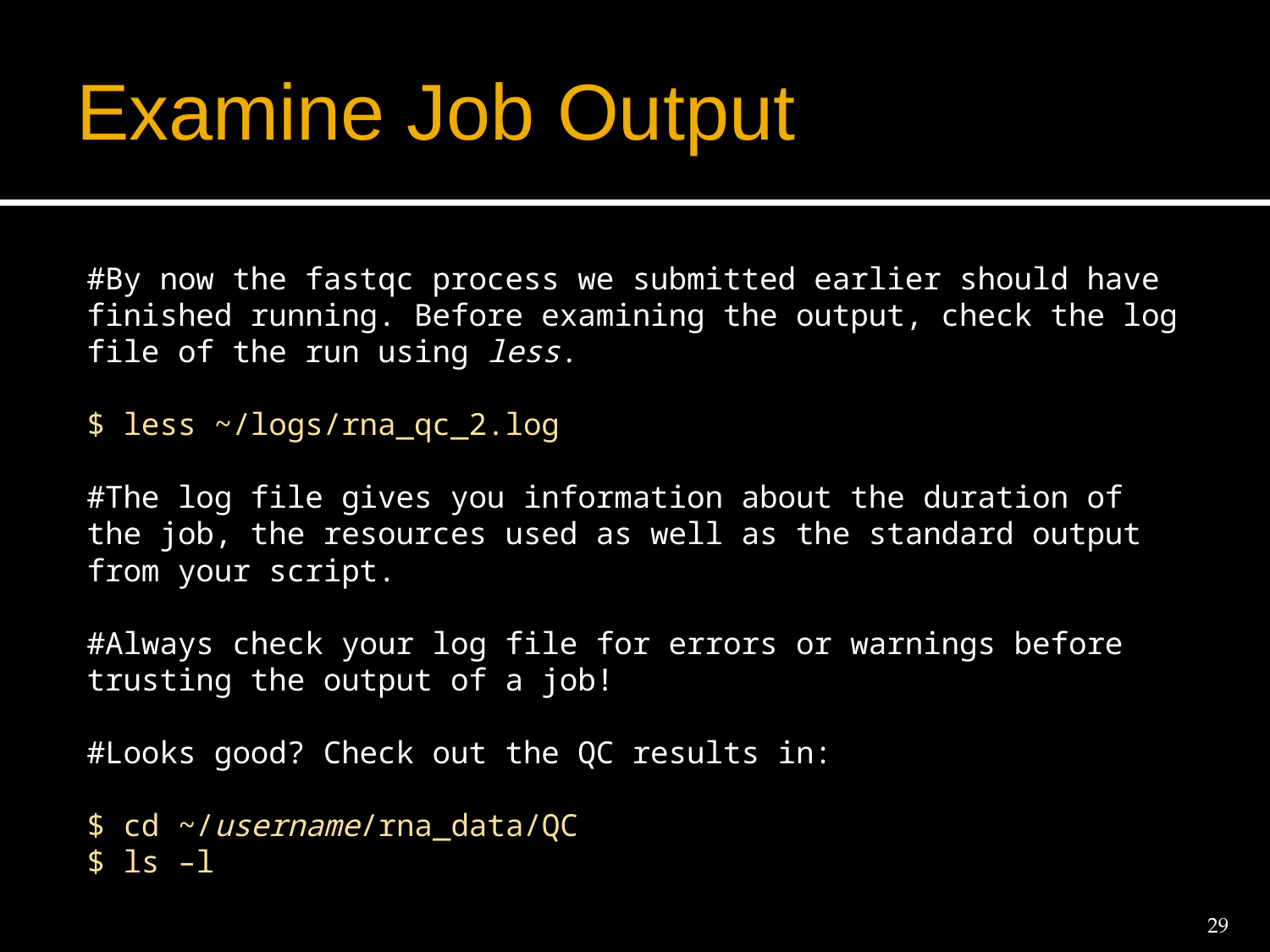

# Examine Job Output
#By now the fastqc process we submitted earlier should have finished running. Before examining the output, check the log file of the run using less.

$ less ~/logs/rna_qc_2.log

#The log file gives you information about the duration of the job, the resources used as well as the standard output from your script.

#Always check your log file for errors or warnings before trusting the output of a job!

#Looks good? Check out the QC results in:

$ cd ~/username/rna_data/QC
$ ls –l
29